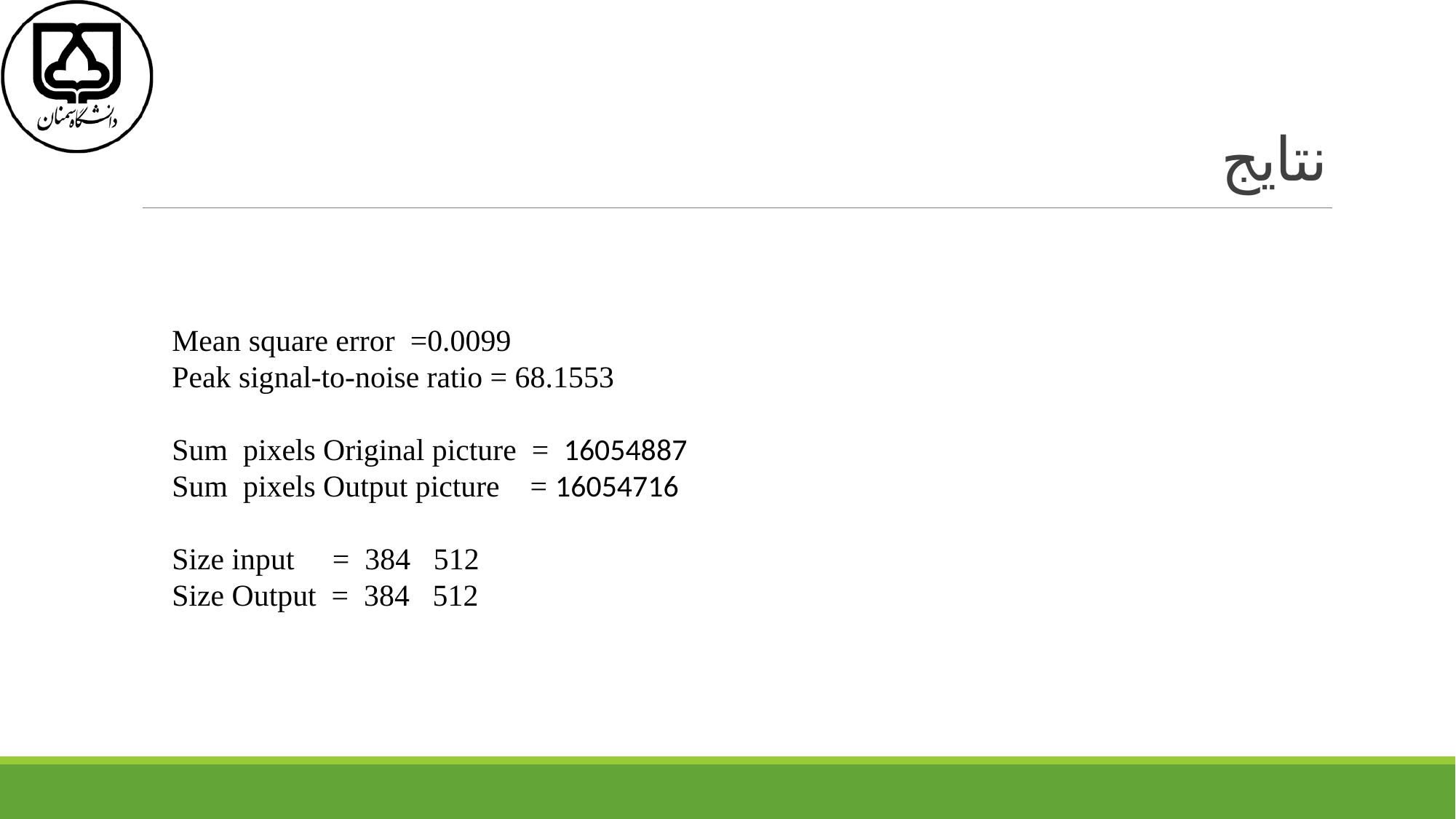

# نتایج
Mean square error  =0.0099
Peak signal-to-noise ratio = 68.1553

Sum  pixels Original picture  =  16054887
Sum  pixels Output picture    = 16054716

Size input     =  384   512
Size Output  =  384   512